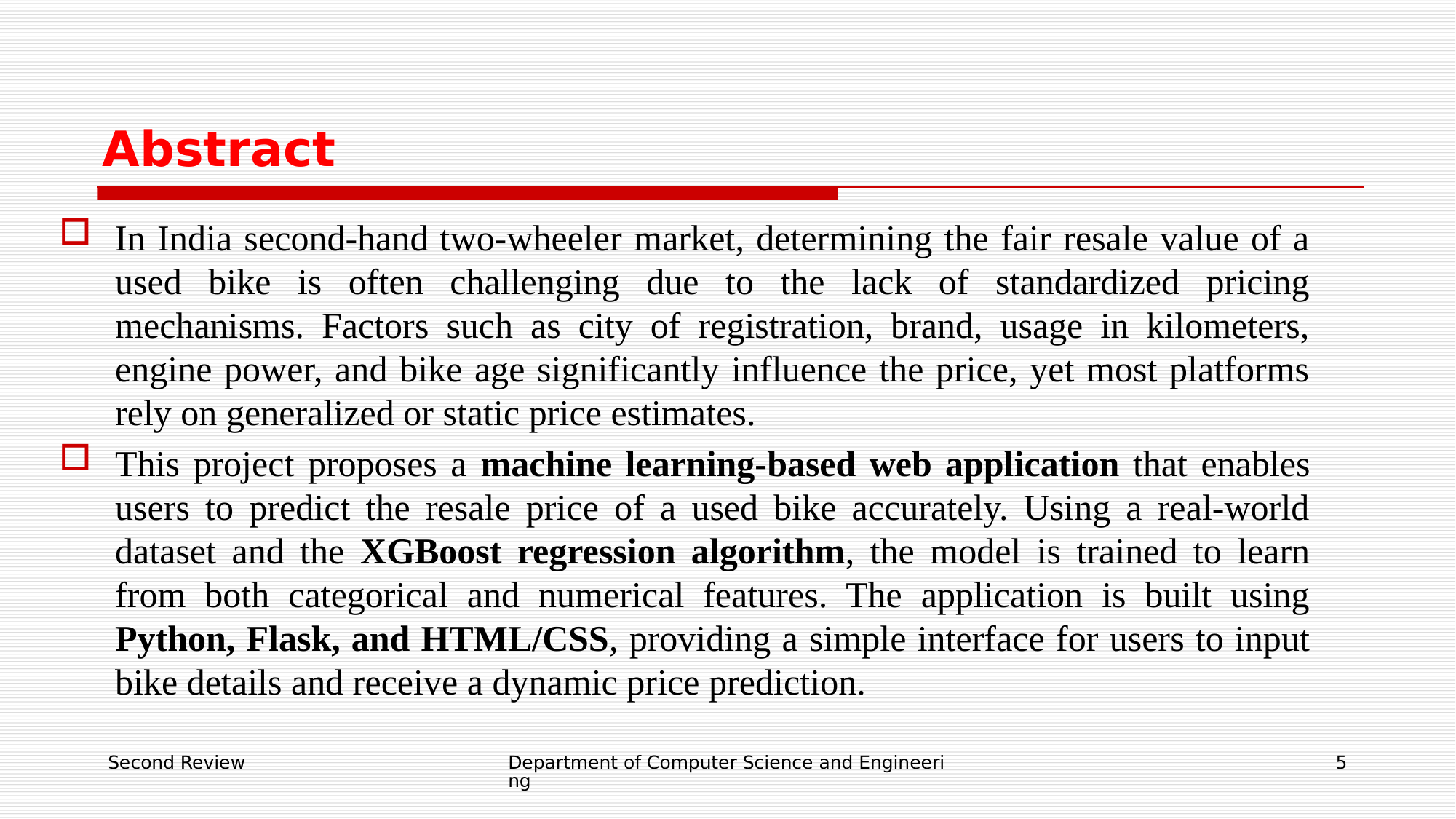

# Abstract
In India second-hand two-wheeler market, determining the fair resale value of a used bike is often challenging due to the lack of standardized pricing mechanisms. Factors such as city of registration, brand, usage in kilometers, engine power, and bike age significantly influence the price, yet most platforms rely on generalized or static price estimates.
This project proposes a machine learning-based web application that enables users to predict the resale price of a used bike accurately. Using a real-world dataset and the XGBoost regression algorithm, the model is trained to learn from both categorical and numerical features. The application is built using Python, Flask, and HTML/CSS, providing a simple interface for users to input bike details and receive a dynamic price prediction.
Second Review
Department of Computer Science and Engineering
5